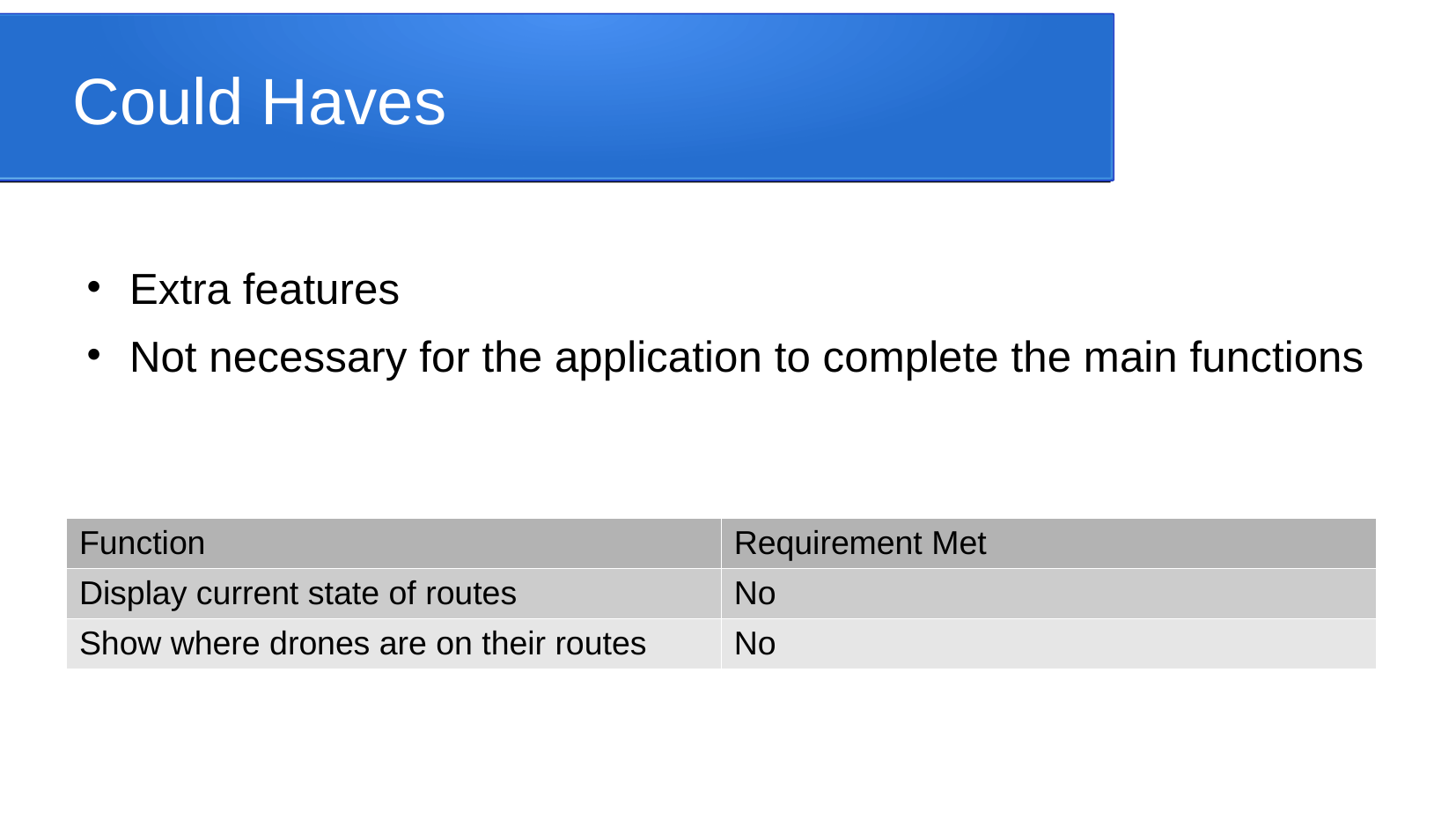

Could Haves

Extra features
Not necessary for the application to complete the main functions
| Function | Requirement Met |
| --- | --- |
| Display current state of routes | No |
| Show where drones are on their routes | No |